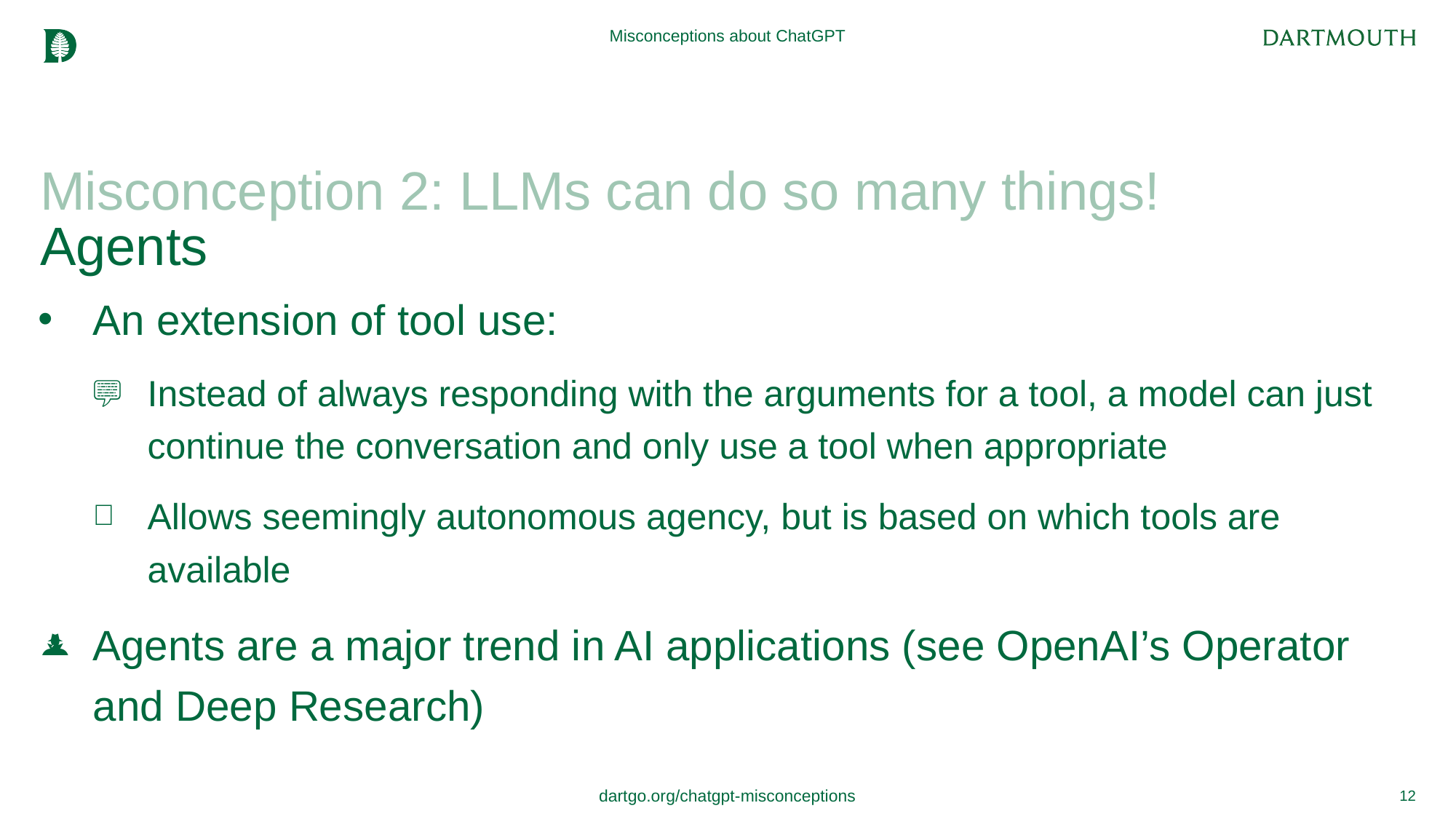

Misconceptions about ChatGPT
# Misconception 2: LLMs can do so many things! Agents
An extension of tool use:
Instead of always responding with the arguments for a tool, a model can just continue the conversation and only use a tool when appropriate
Allows seemingly autonomous agency, but is based on which tools are available
Agents are a major trend in AI applications (see OpenAI’s Operator and Deep Research)

12